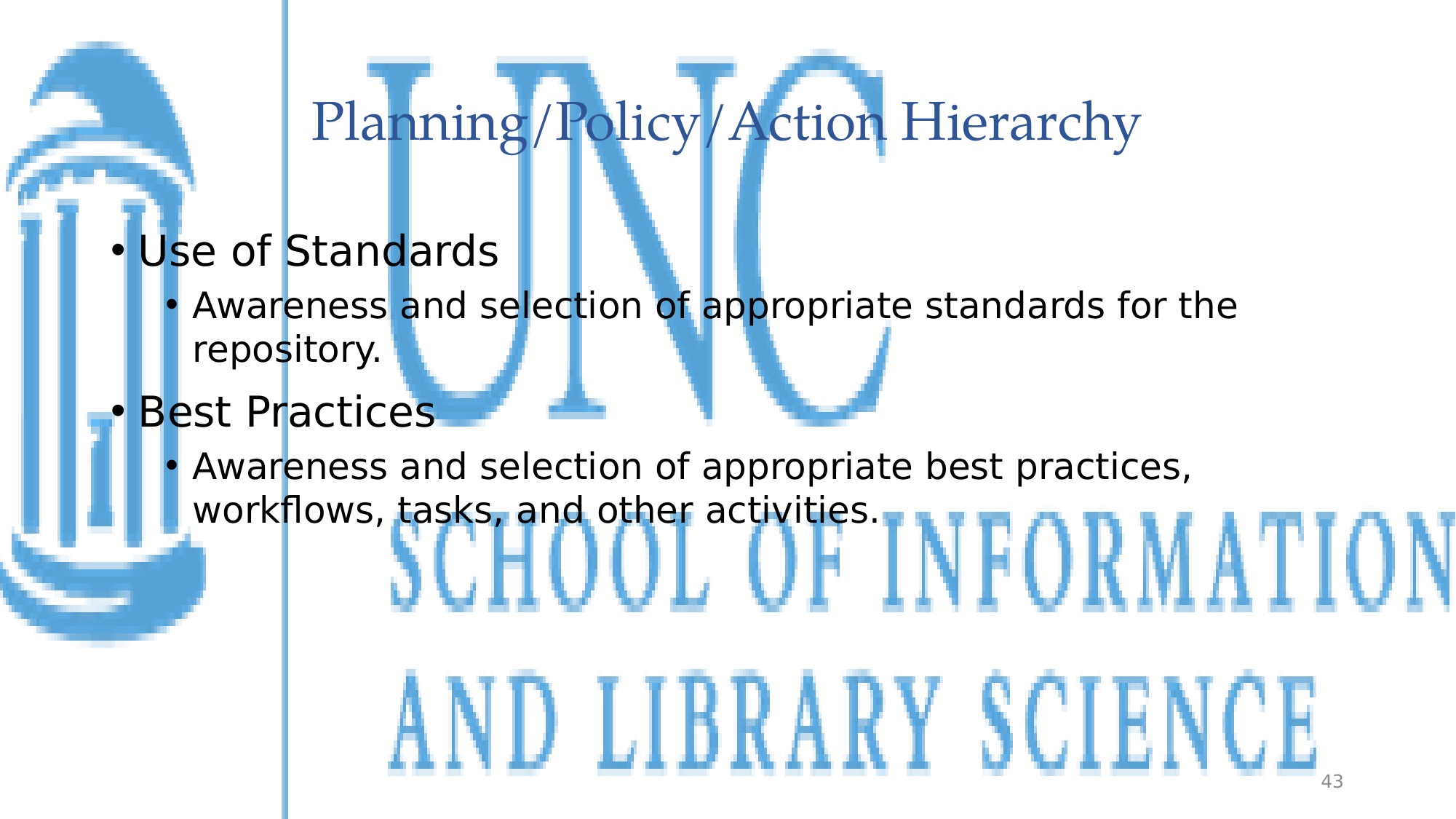

# Planning/Policy/Action Hierarchy
Use of Standards
Awareness and selection of appropriate standards for the repository.
Best Practices
Awareness and selection of appropriate best practices, workflows, tasks, and other activities.
43